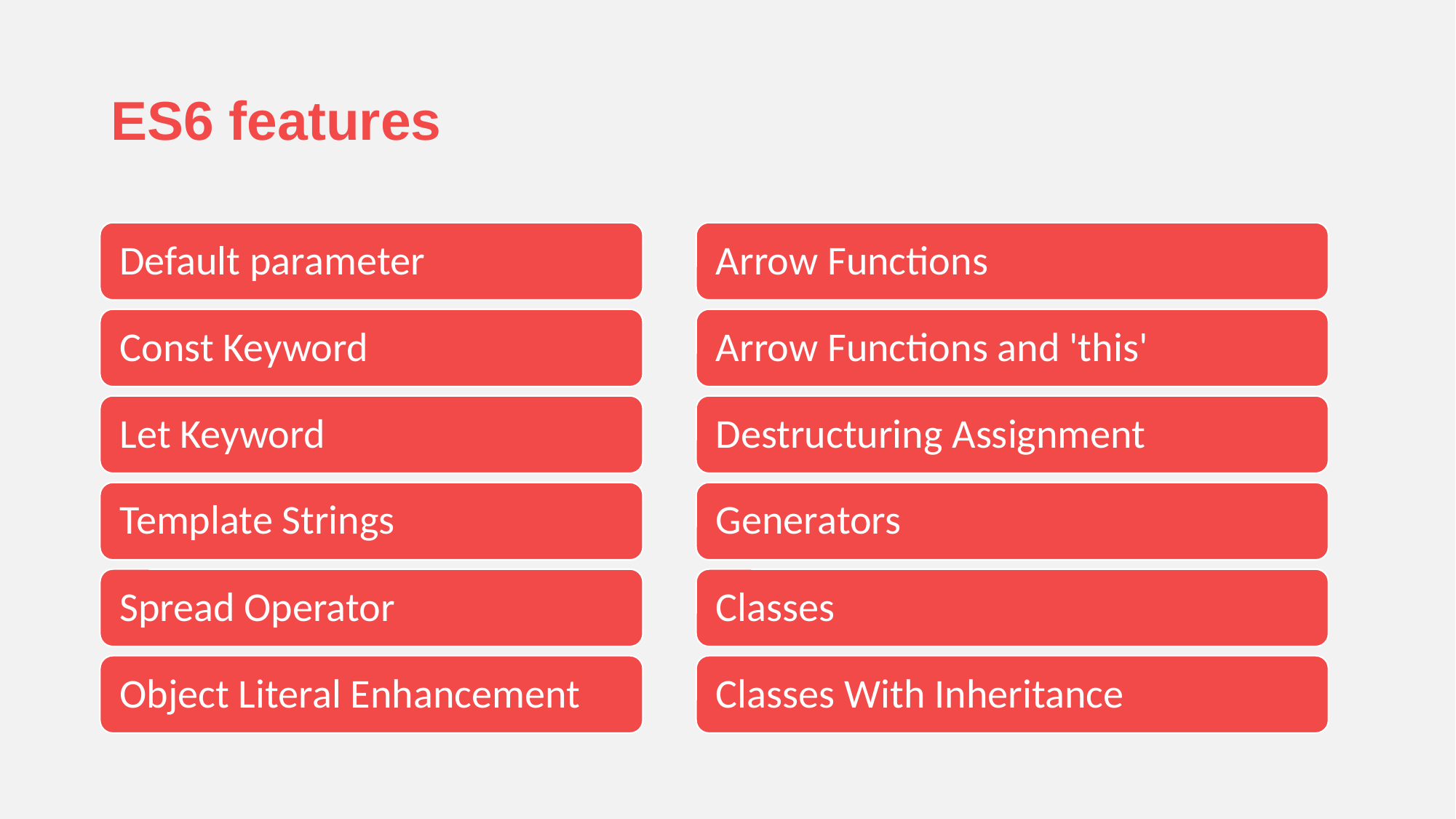

# ES6 features
Default parameter
Const Keyword
Let Keyword
Template Strings
Spread Operator
Object Literal Enhancement
Arrow Functions
Arrow Functions and 'this'
Destructuring Assignment
Generators
Classes
Classes With Inheritance